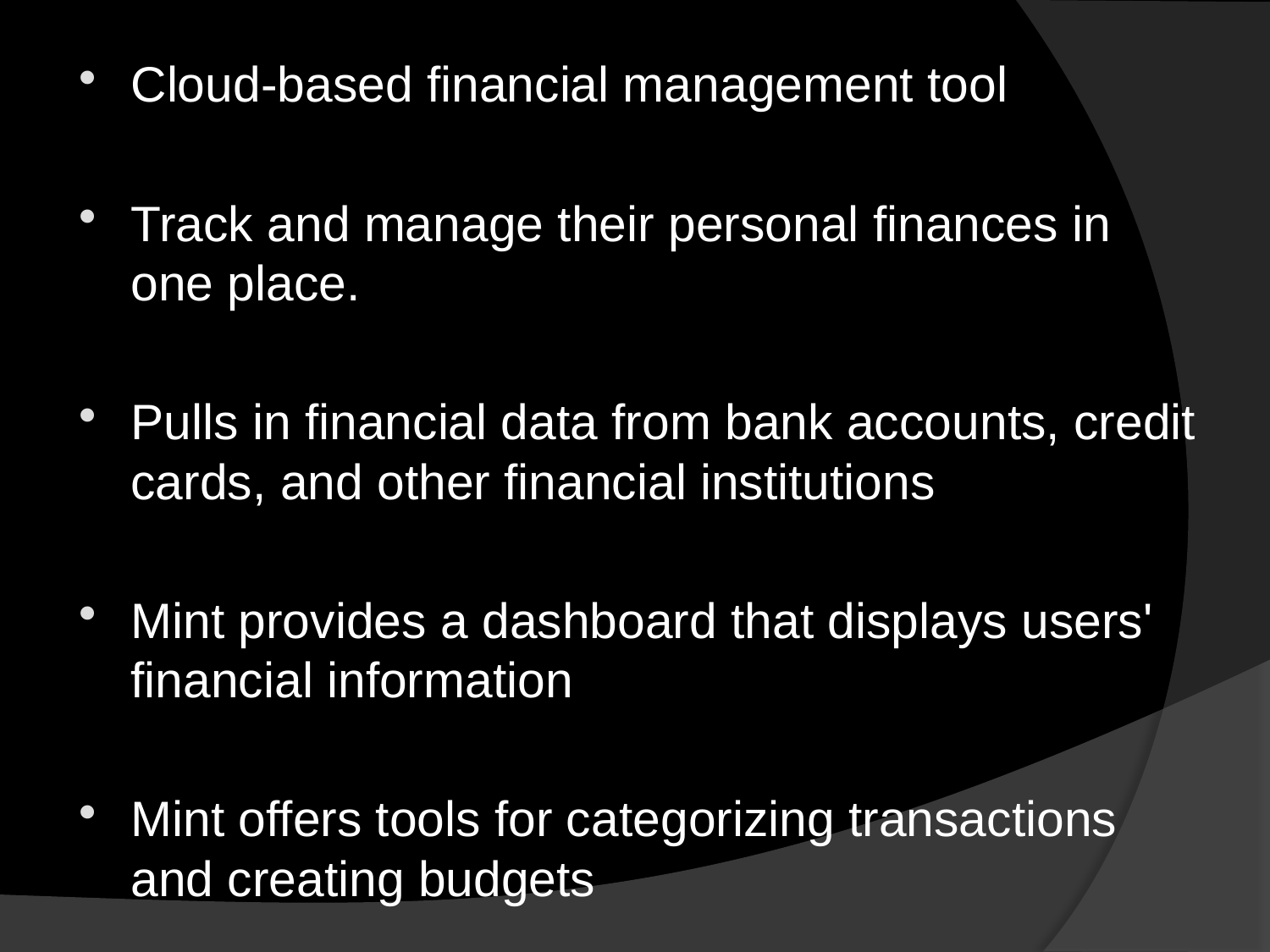

Cloud-based financial management tool

Track and manage their personal finances in one place.

Pulls in financial data from bank accounts, credit cards, and other financial institutions

Mint provides a dashboard that displays users' financial information

Mint offers tools for categorizing transactions and creating budgets